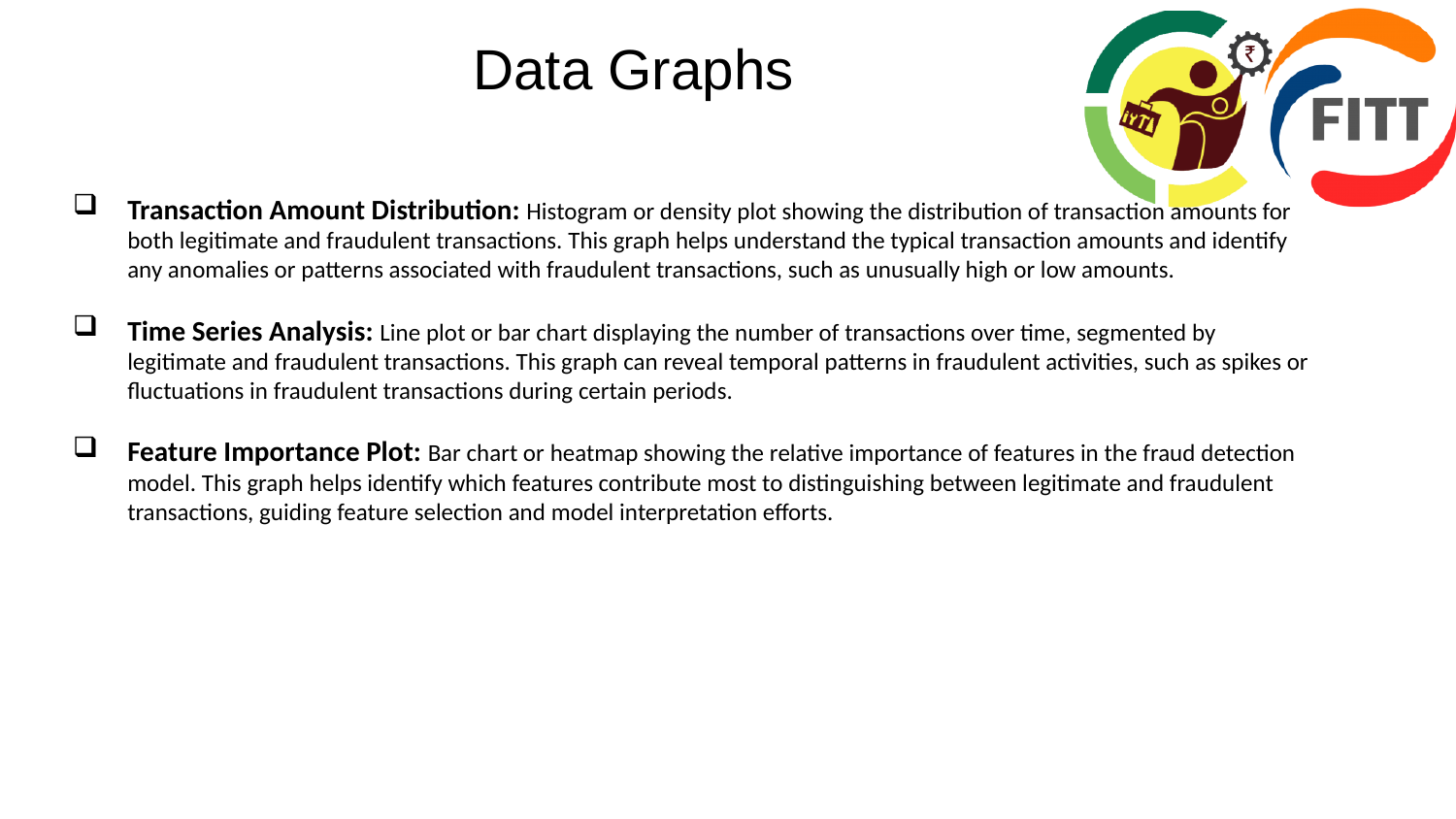

# Data Graphs
Transaction Amount Distribution: Histogram or density plot showing the distribution of transaction amounts for both legitimate and fraudulent transactions. This graph helps understand the typical transaction amounts and identify any anomalies or patterns associated with fraudulent transactions, such as unusually high or low amounts.

Time Series Analysis: Line plot or bar chart displaying the number of transactions over time, segmented by legitimate and fraudulent transactions. This graph can reveal temporal patterns in fraudulent activities, such as spikes or fluctuations in fraudulent transactions during certain periods.

Feature Importance Plot: Bar chart or heatmap showing the relative importance of features in the fraud detection model. This graph helps identify which features contribute most to distinguishing between legitimate and fraudulent transactions, guiding feature selection and model interpretation efforts.